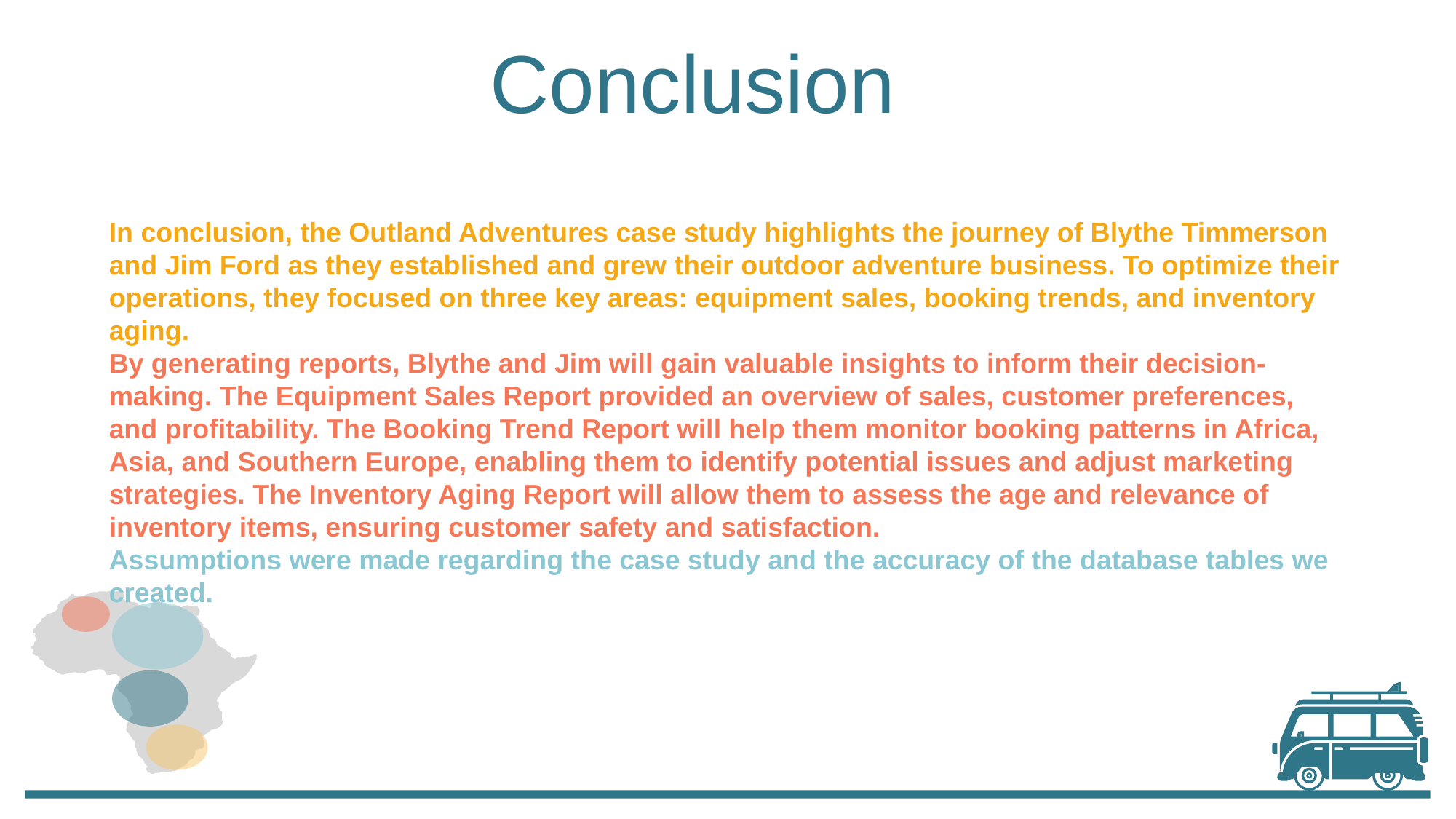

Conclusion
In conclusion, the Outland Adventures case study highlights the journey of Blythe Timmerson and Jim Ford as they established and grew their outdoor adventure business. To optimize their operations, they focused on three key areas: equipment sales, booking trends, and inventory aging.
By generating reports, Blythe and Jim will gain valuable insights to inform their decision-making. The Equipment Sales Report provided an overview of sales, customer preferences, and profitability. The Booking Trend Report will help them monitor booking patterns in Africa, Asia, and Southern Europe, enabling them to identify potential issues and adjust marketing strategies. The Inventory Aging Report will allow them to assess the age and relevance of inventory items, ensuring customer safety and satisfaction.
Assumptions were made regarding the case study and the accuracy of the database tables we created.